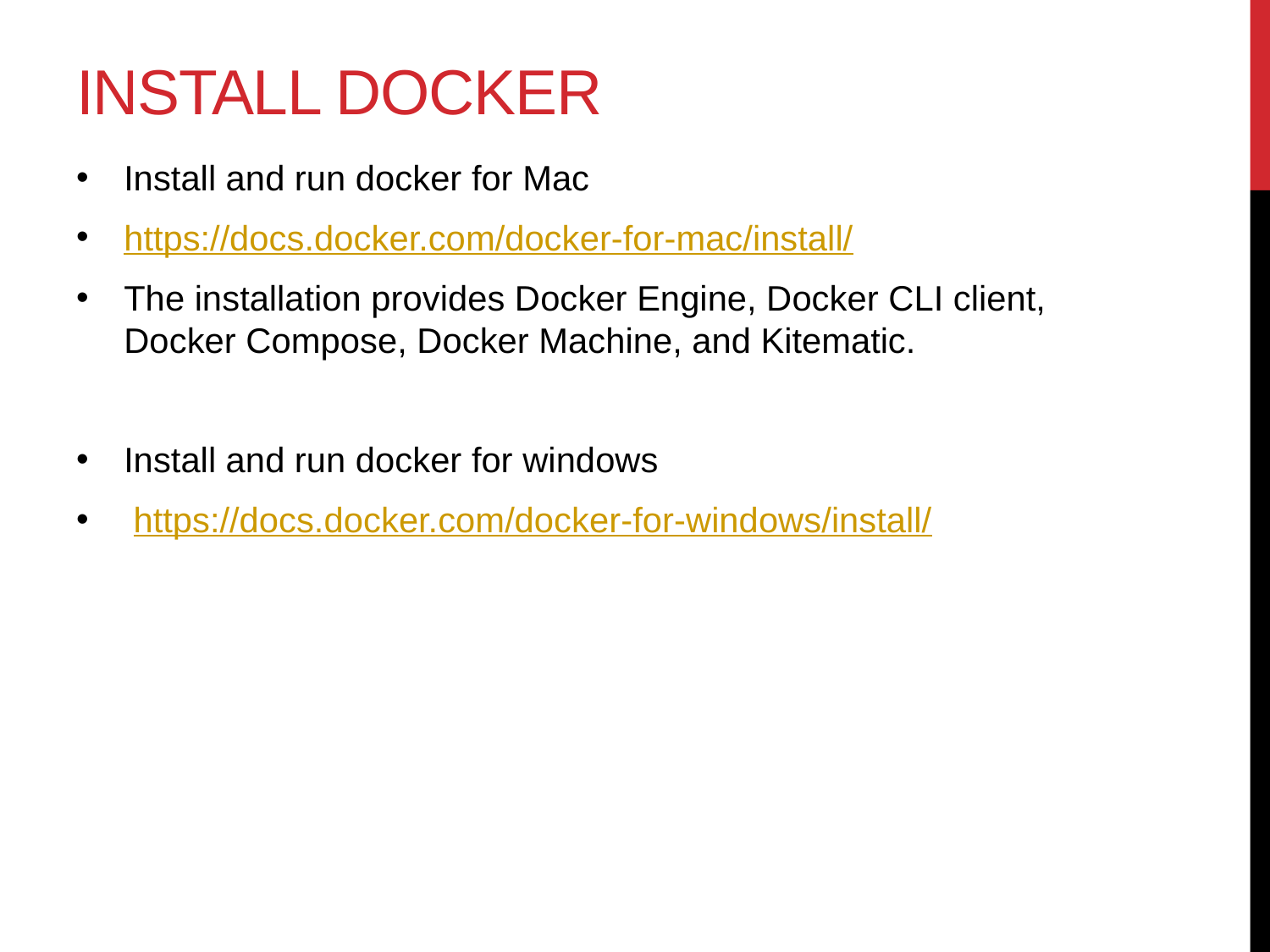

# Install Docker
Install and run docker for Mac
https://docs.docker.com/docker-for-mac/install/
The installation provides Docker Engine, Docker CLI client, Docker Compose, Docker Machine, and Kitematic.

Install and run docker for windows
 https://docs.docker.com/docker-for-windows/install/